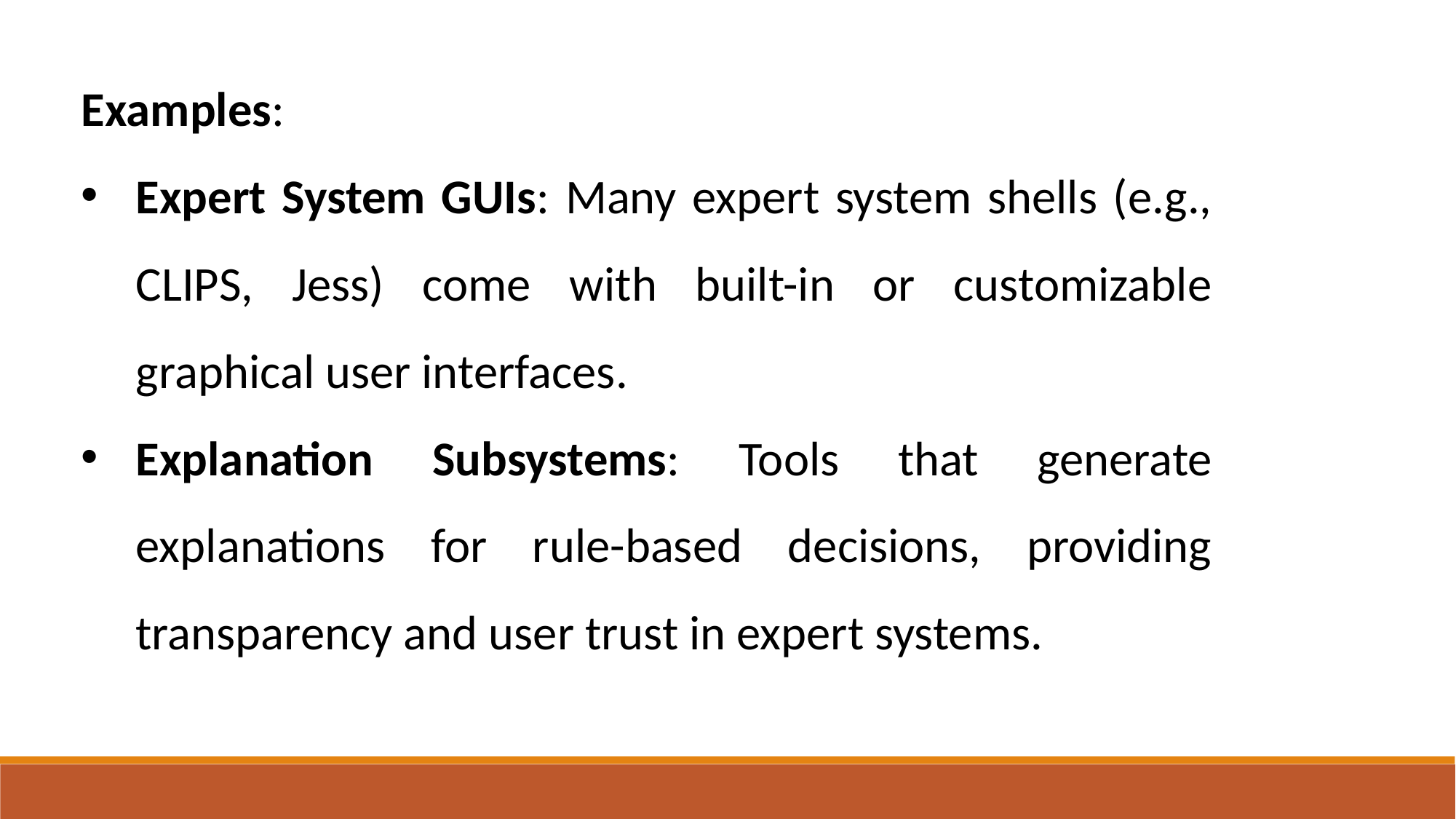

Examples:
Expert System GUIs: Many expert system shells (e.g., CLIPS, Jess) come with built-in or customizable graphical user interfaces.
Explanation Subsystems: Tools that generate explanations for rule-based decisions, providing transparency and user trust in expert systems.